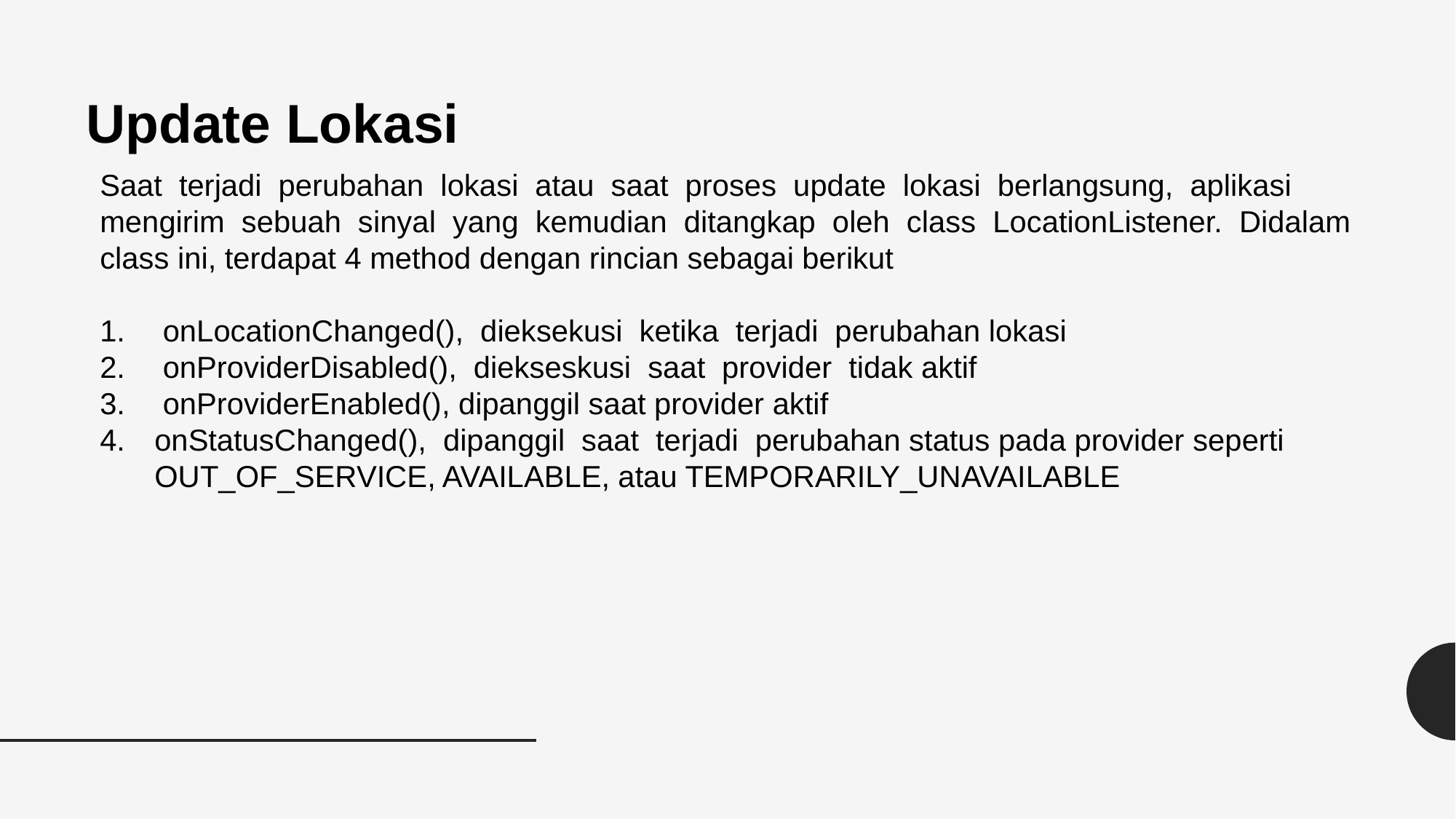

Update Lokasi
Saat  terjadi  perubahan  lokasi  atau  saat  proses  update  lokasi  berlangsung,  aplikasi  mengirim  sebuah  sinyal  yang  kemudian  ditangkap  oleh  class  LocationListener.  Didalam  class ini, terdapat 4 method dengan rincian sebagai berikut

 onLocationChanged(),  dieksekusi  ketika  terjadi  perubahan lokasi
 onProviderDisabled(),  diekseskusi  saat  provider  tidak aktif
 onProviderEnabled(), dipanggil saat provider aktif
onStatusChanged(),  dipanggil  saat  terjadi  perubahan status pada provider seperti  OUT_OF_SERVICE, AVAILABLE, atau TEMPORARILY_UNAVAILABLE